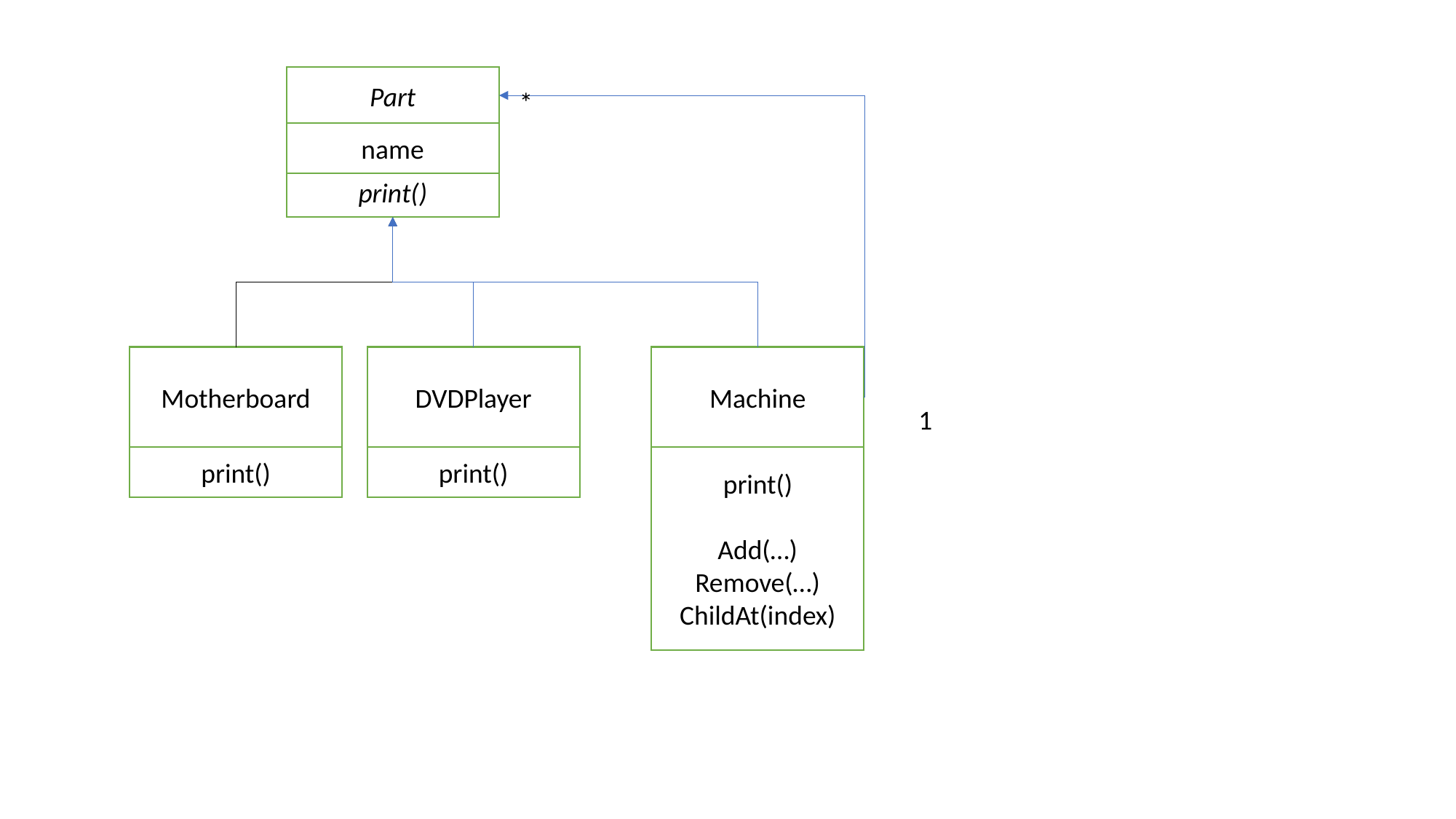

Part
*
name
print()
Motherboard
DVDPlayer
Machine
1
print()
print()
print()

Add(…)
Remove(…)
ChildAt(index)